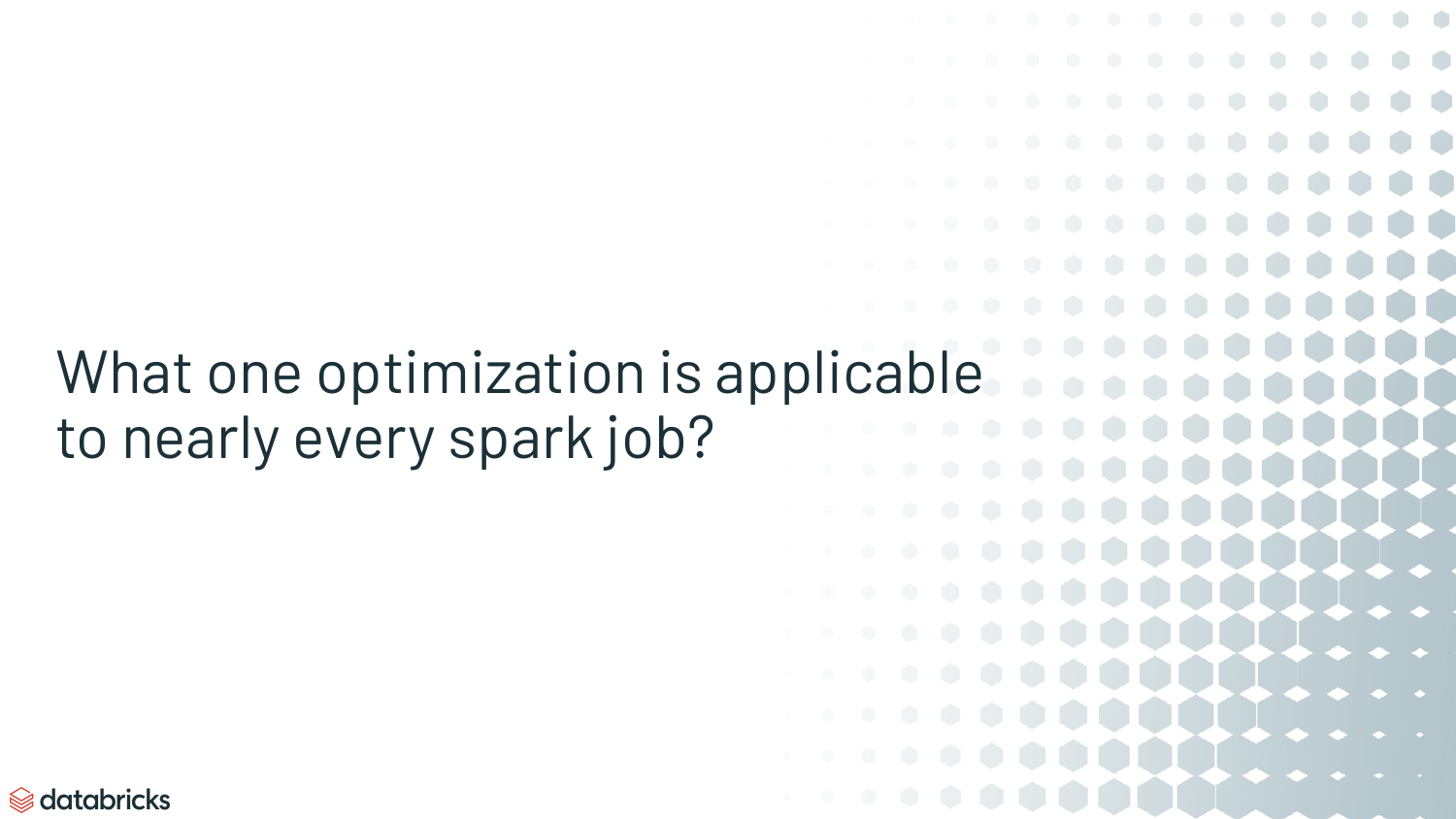

What one optimization is applicable
to nearly every spark job?